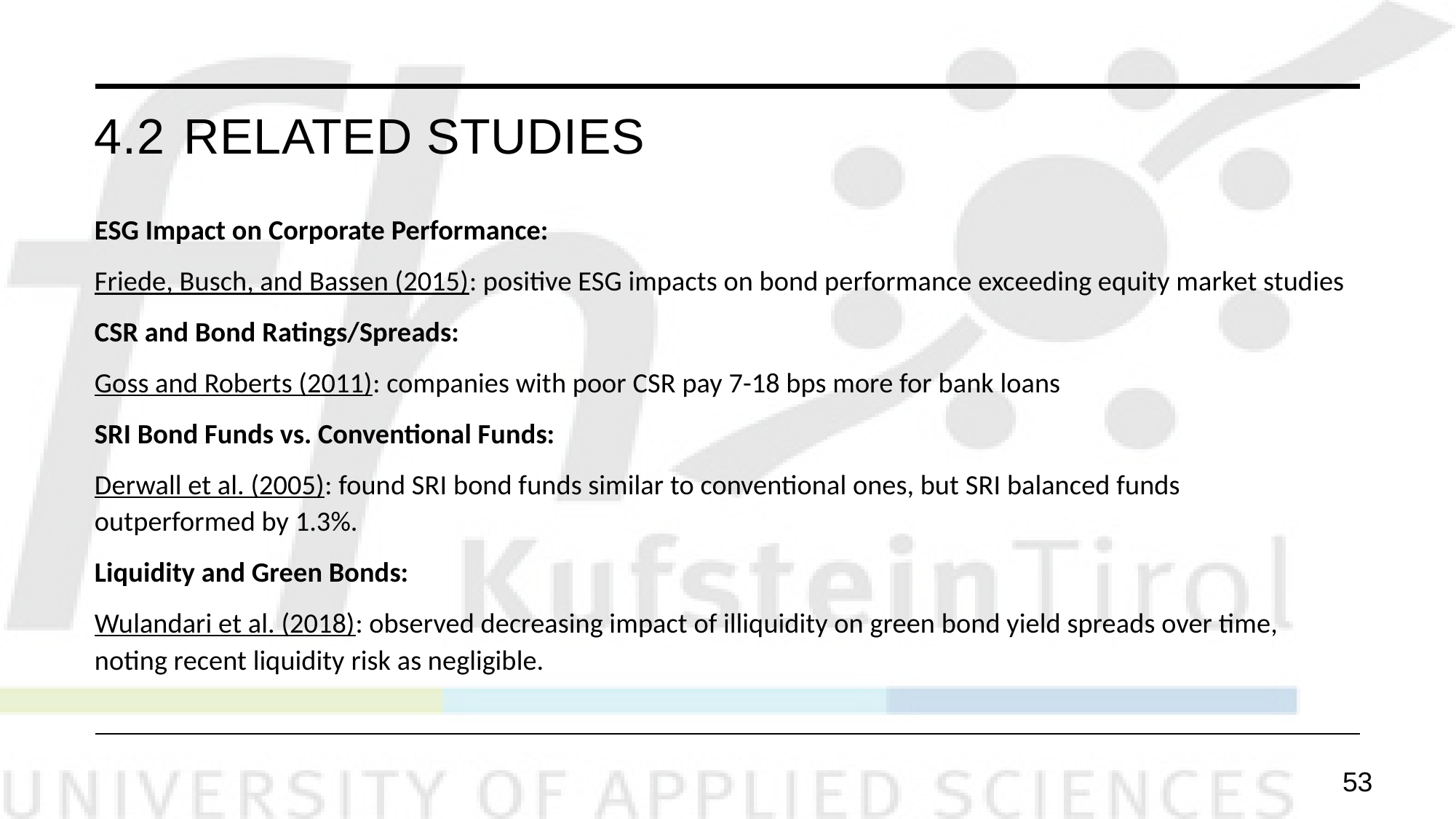

# 4.2	Related Studies
ESG Impact on Corporate Performance:
Friede, Busch, and Bassen (2015): positive ESG impacts on bond performance exceeding equity market studies
CSR and Bond Ratings/Spreads:
Goss and Roberts (2011): companies with poor CSR pay 7-18 bps more for bank loans
SRI Bond Funds vs. Conventional Funds:
Derwall et al. (2005): found SRI bond funds similar to conventional ones, but SRI balanced funds outperformed by 1.3%.
Liquidity and Green Bonds:
Wulandari et al. (2018): observed decreasing impact of illiquidity on green bond yield spreads over time, noting recent liquidity risk as negligible.

53